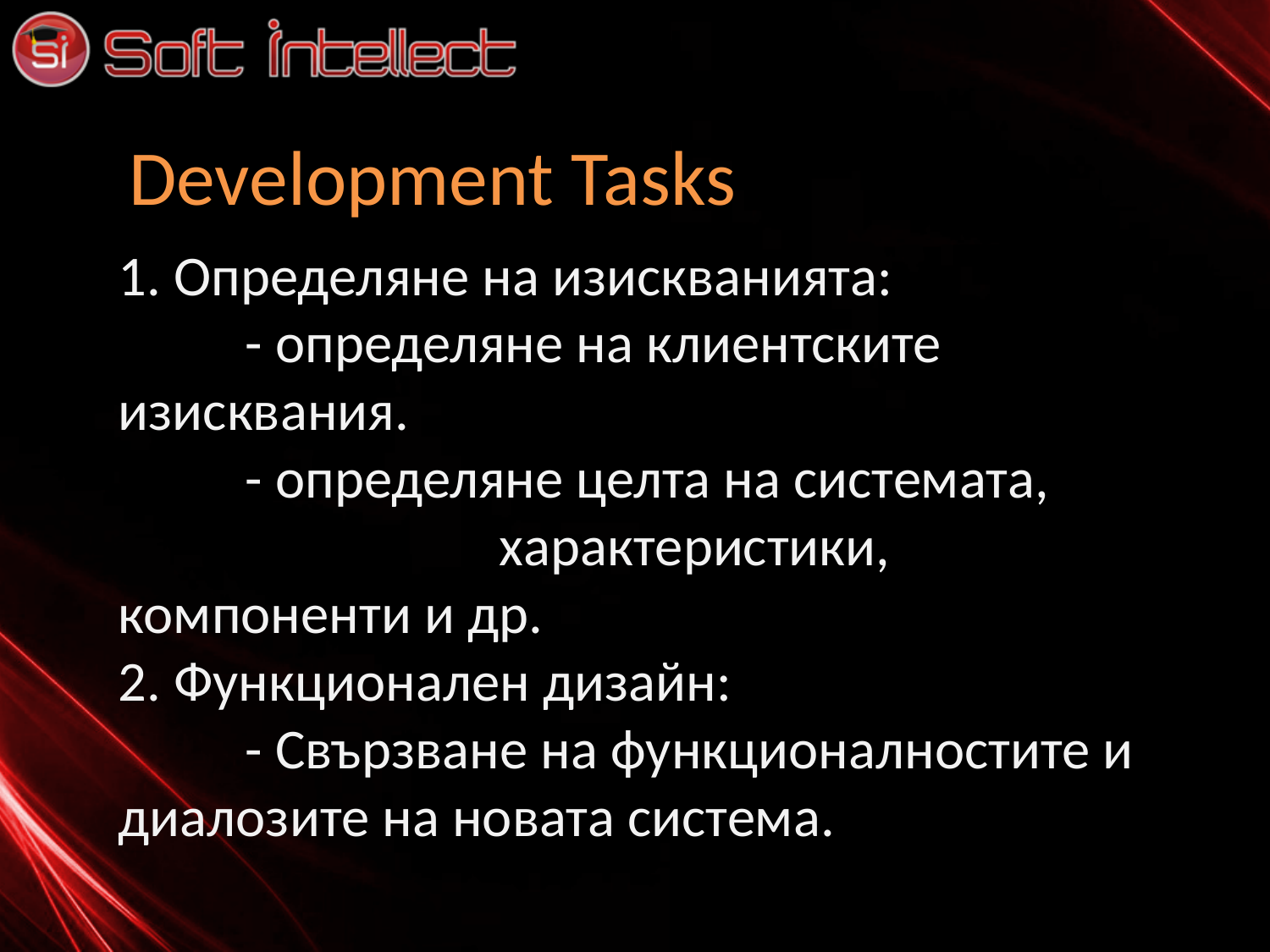

Development Tasks
1. Определяне на изискванията:
	- определяне на клиентските изисквания.
	- определяне целта на системата, 				характеристики, компоненти и др.
2. Функционален дизайн:
	- Свързване на функционалностите и диалозите на новата система.